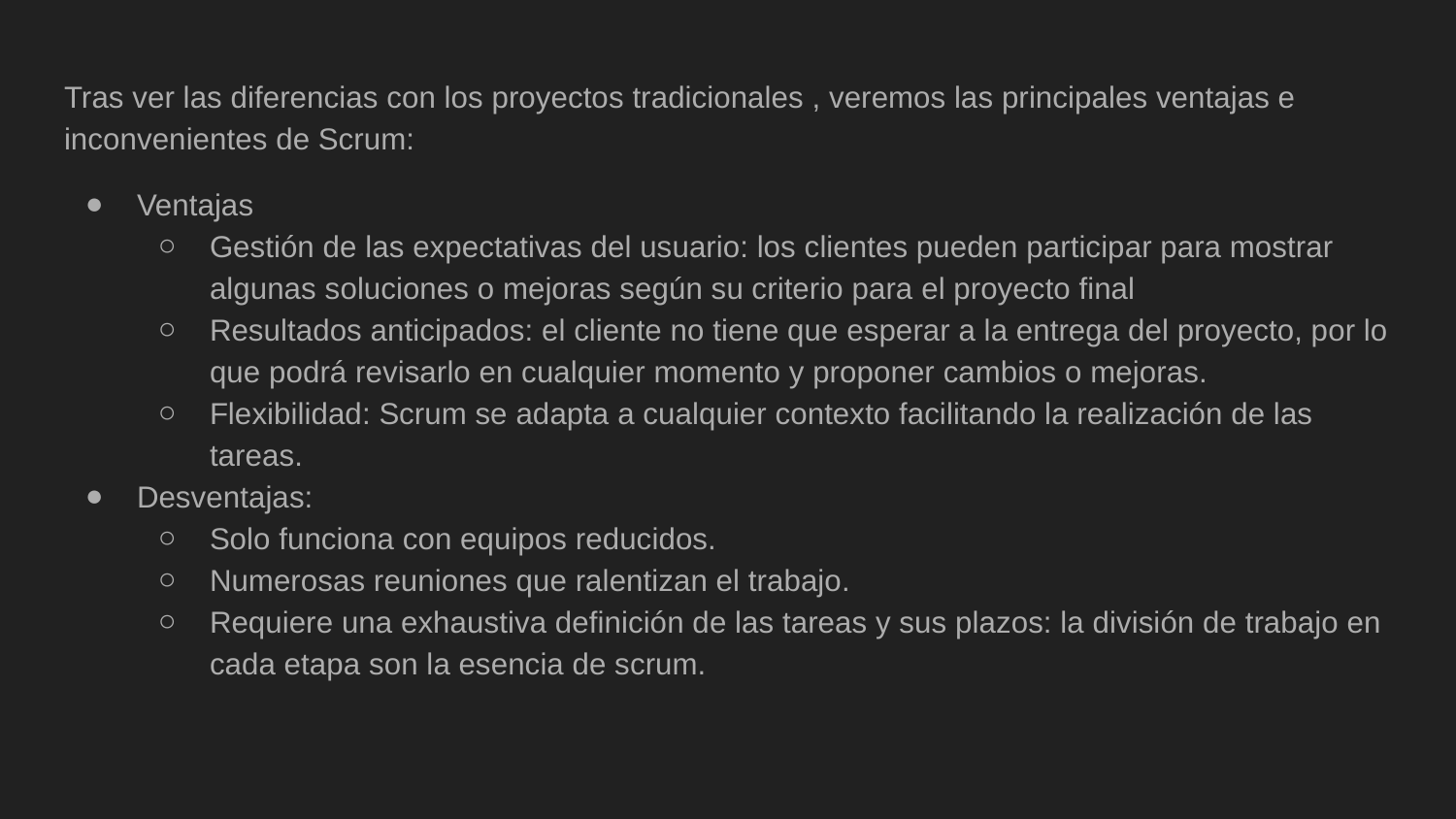

Tras ver las diferencias con los proyectos tradicionales , veremos las principales ventajas e inconvenientes de Scrum:
Ventajas
Gestión de las expectativas del usuario: los clientes pueden participar para mostrar algunas soluciones o mejoras según su criterio para el proyecto final
Resultados anticipados: el cliente no tiene que esperar a la entrega del proyecto, por lo que podrá revisarlo en cualquier momento y proponer cambios o mejoras.
Flexibilidad: Scrum se adapta a cualquier contexto facilitando la realización de las tareas.
Desventajas:
Solo funciona con equipos reducidos.
Numerosas reuniones que ralentizan el trabajo.
Requiere una exhaustiva definición de las tareas y sus plazos: la división de trabajo en cada etapa son la esencia de scrum.